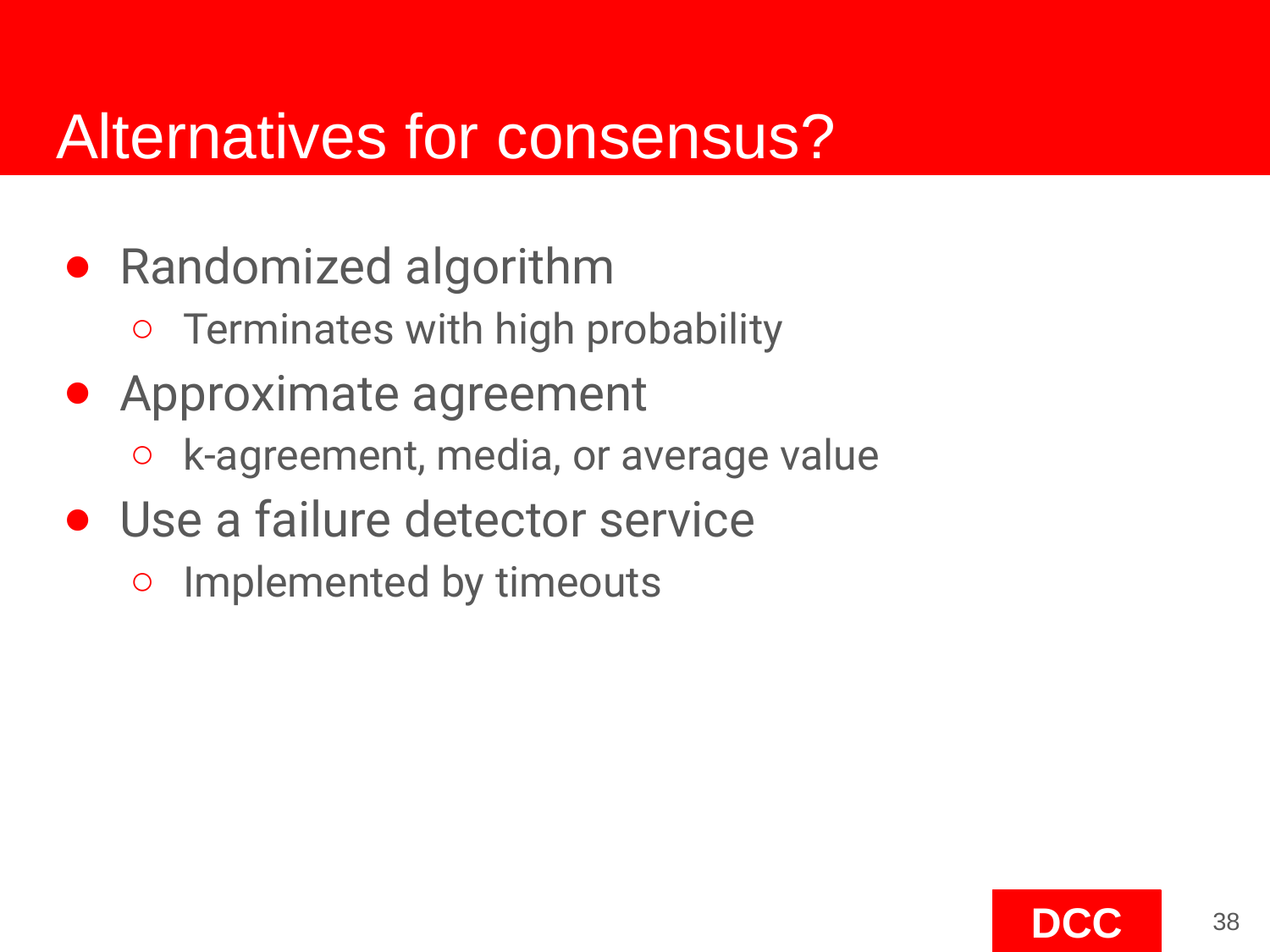

# Alternatives for consensus?
Randomized algorithm
Terminates with high probability
Approximate agreement
k-agreement, media, or average value
Use a failure detector service
Implemented by timeouts
38